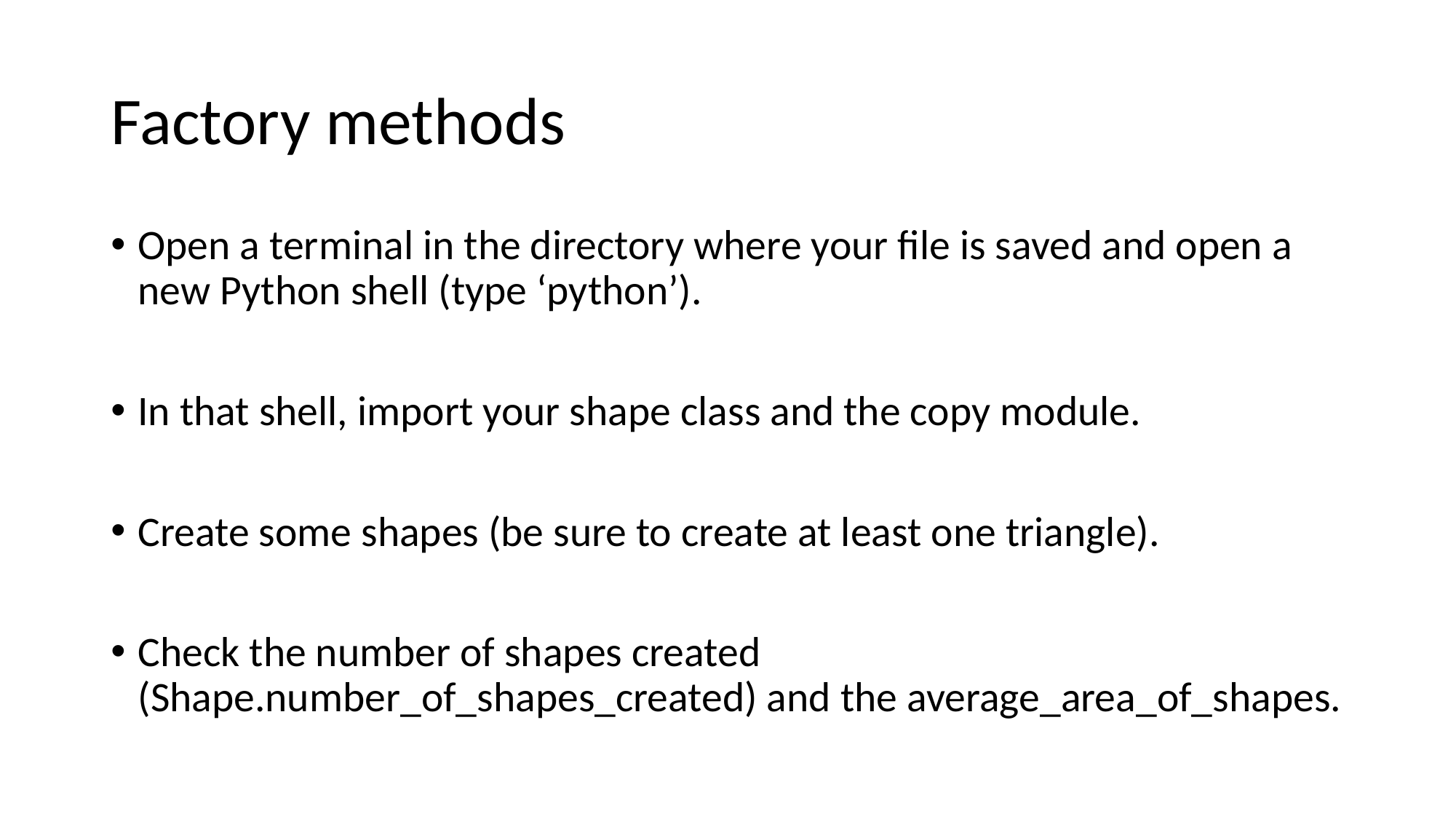

# Factory methods
Open a terminal in the directory where your file is saved and open a new Python shell (type ‘python’).

In that shell, import your shape class and the copy module.

Create some shapes (be sure to create at least one triangle).

Check the number of shapes created (Shape.number_of_shapes_created) and the average_area_of_shapes.